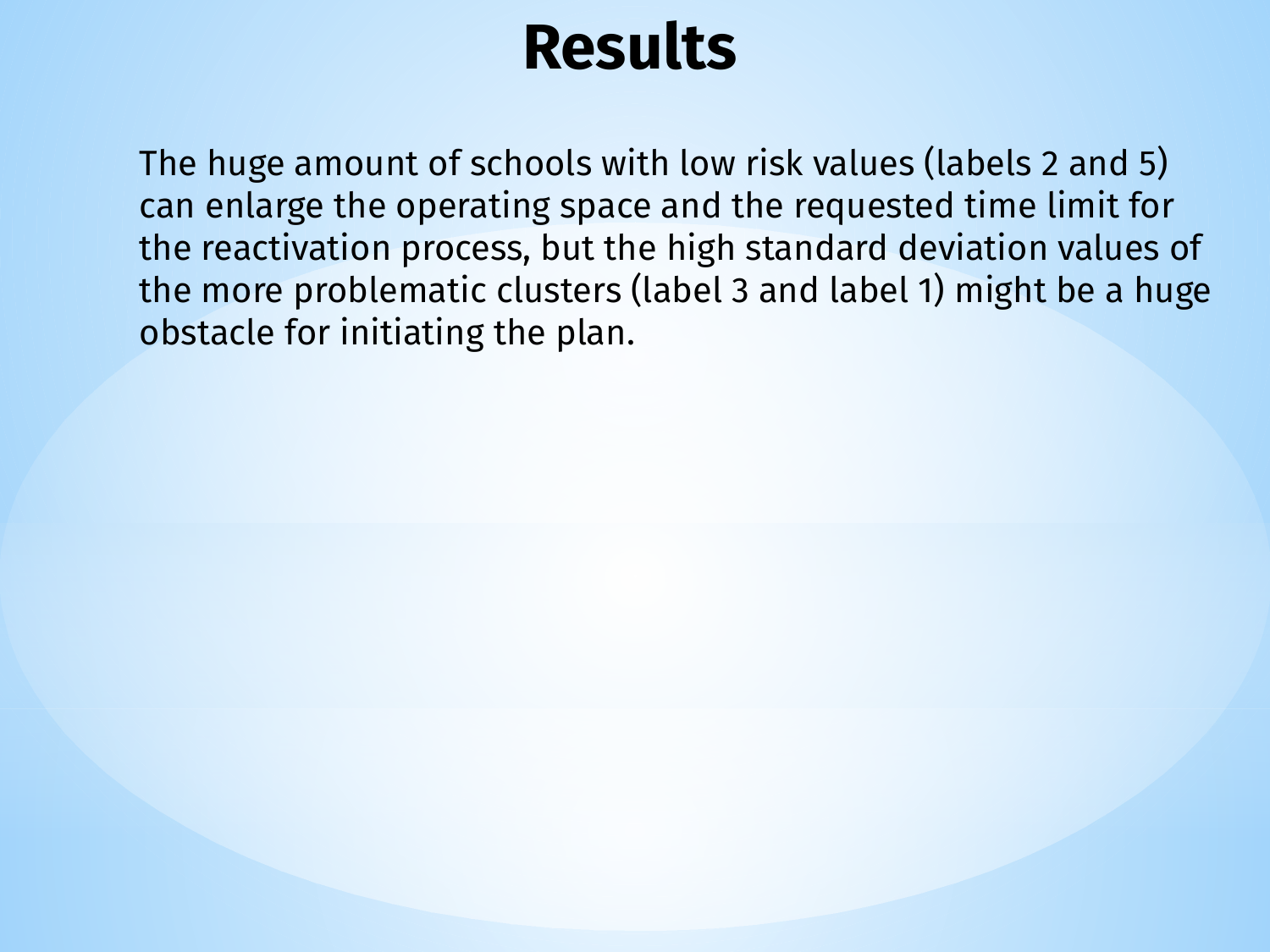

# Results

The huge amount of schools with low risk values (labels 2 and 5) can enlarge the operating space and the requested time limit for the reactivation process, but the high standard deviation values of the more problematic clusters (label 3 and label 1) might be a huge obstacle for initiating the plan.